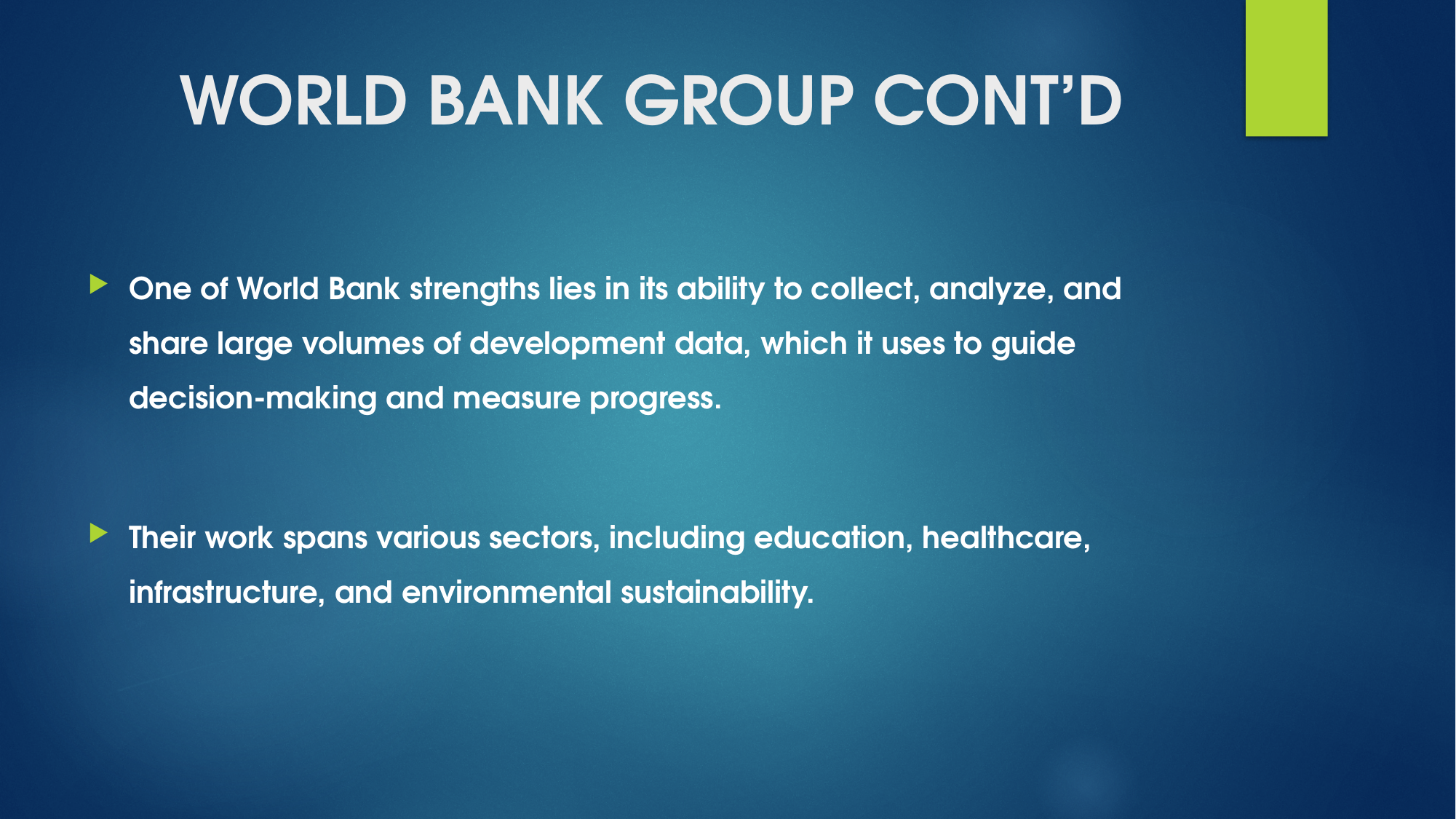

# WORLD BANK GROUP CONT’D
One of World Bank strengths lies in its ability to collect, analyze, and share large volumes of development data, which it uses to guide decision-making and measure progress.

Their work spans various sectors, including education, healthcare, infrastructure, and environmental sustainability.